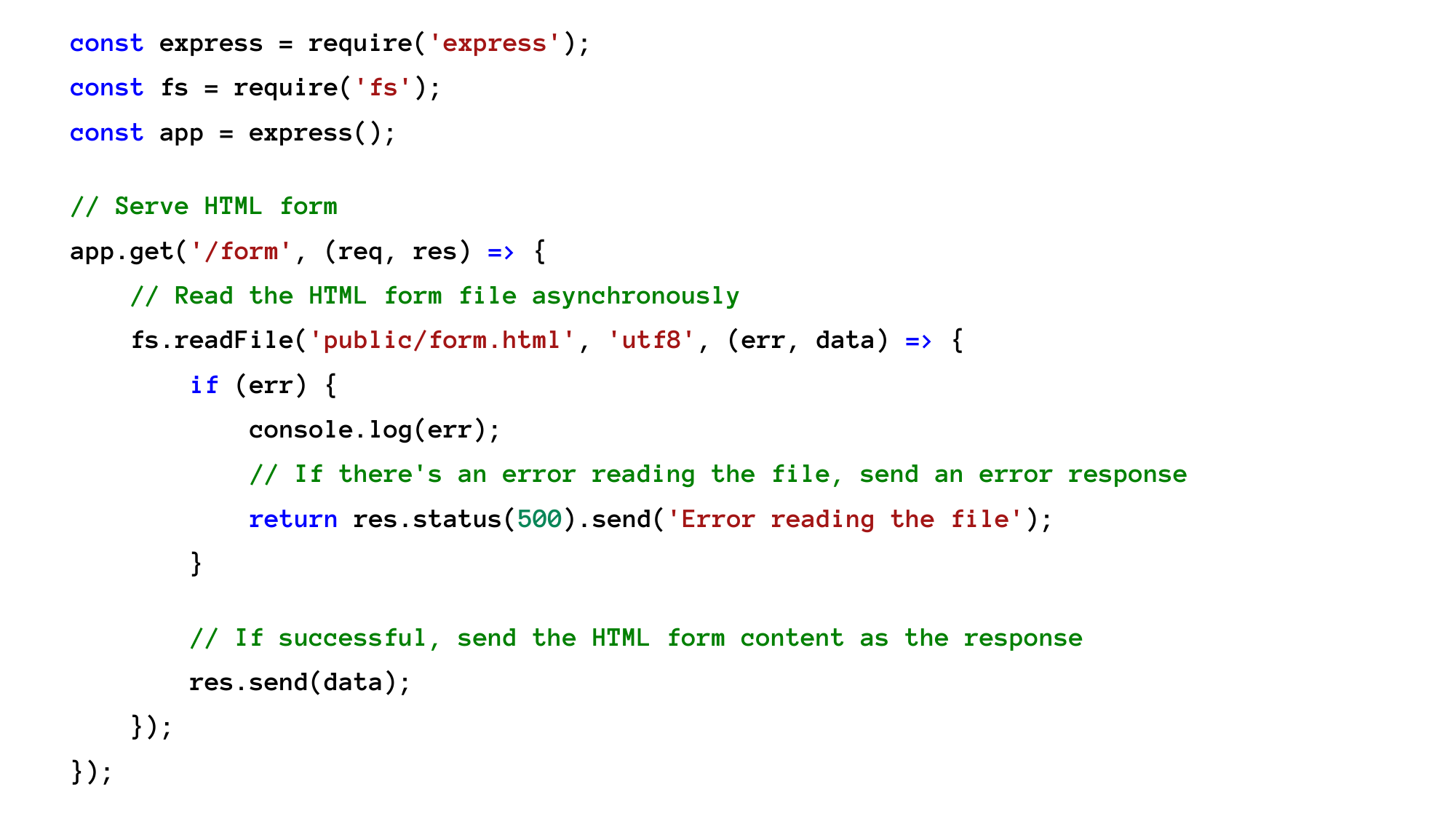

const express = require('express');
const fs = require('fs');
const app = express();
// Serve HTML form
app.get('/form', (req, res) => {
    // Read the HTML form file asynchronously
    fs.readFile('public/form.html', 'utf8', (err, data) => {
        if (err) {
            console.log(err);
            // If there's an error reading the file, send an error response
            return res.status(500).send('Error reading the file');
        }
        // If successful, send the HTML form content as the response
        res.send(data);
    });
});